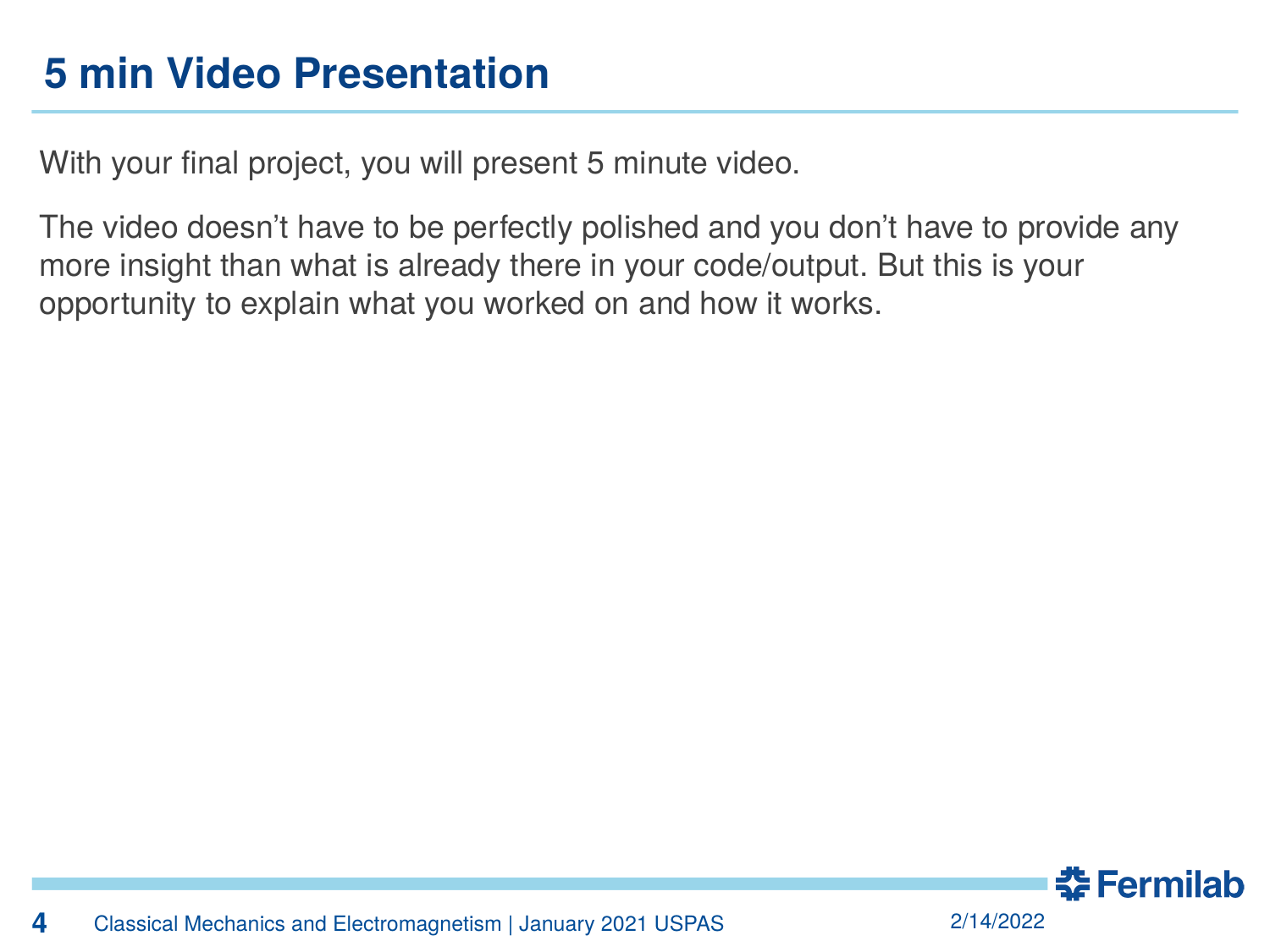

4
5 min Video Presentation
With your final project, you will present 5 minute video.

The video doesn’t have to be perfectly polished and you don’t have to provide any more insight than what is already there in your code/output. But this is your opportunity to explain what you worked on and how it works.

4
2/14/2022
Classical Mechanics and Electromagnetism | January 2021 USPAS